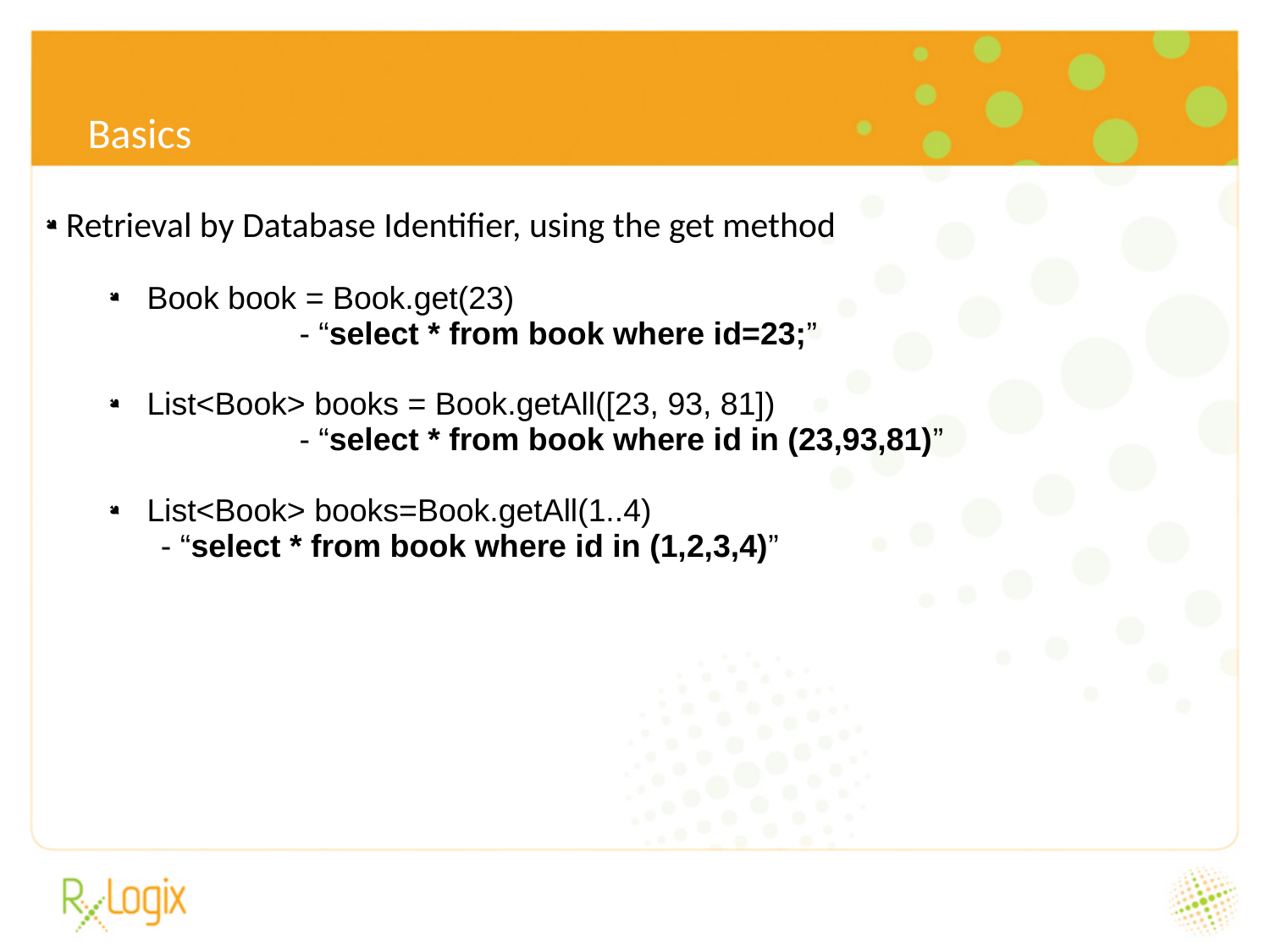

6/24/16
# Basics
 Retrieval by Database Identifier, using the get method

Book book = Book.get(23)
       		- “select * from book where id=23;”

List<Book> books = Book.getAll([23, 93, 81])
      		- “select * from book where id in (23,93,81)”

List<Book> books=Book.getAll(1..4)
             - “select * from book where id in (1,2,3,4)”
8